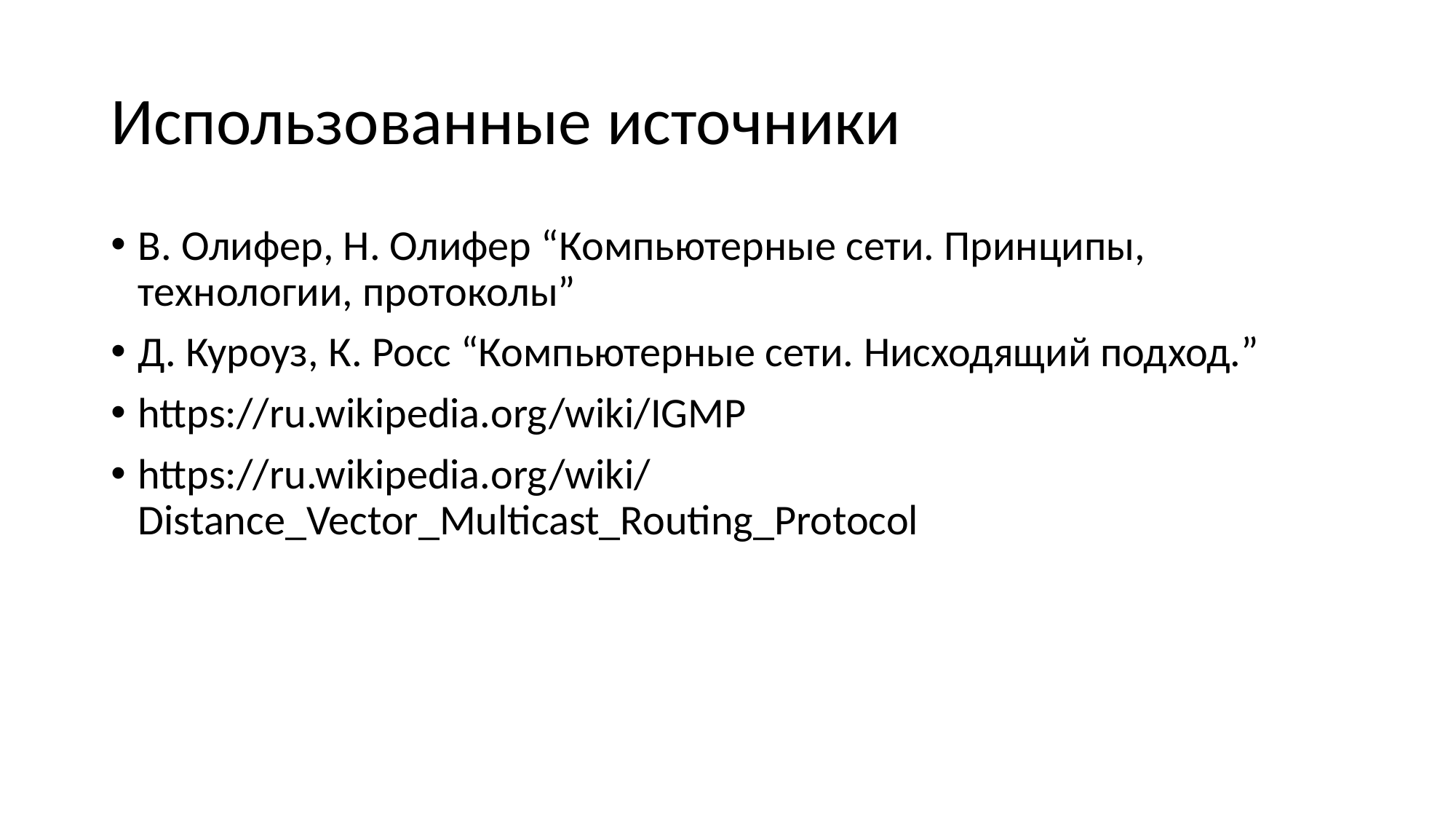

# Использованные источники
В. Олифер, Н. Олифер “Компьютерные сети. Принципы, технологии, протоколы”
Д. Куроуз, К. Росс “Компьютерные сети. Нисходящий подход.”
https://ru.wikipedia.org/wiki/IGMP
https://ru.wikipedia.org/wiki/Distance_Vector_Multicast_Routing_Protocol